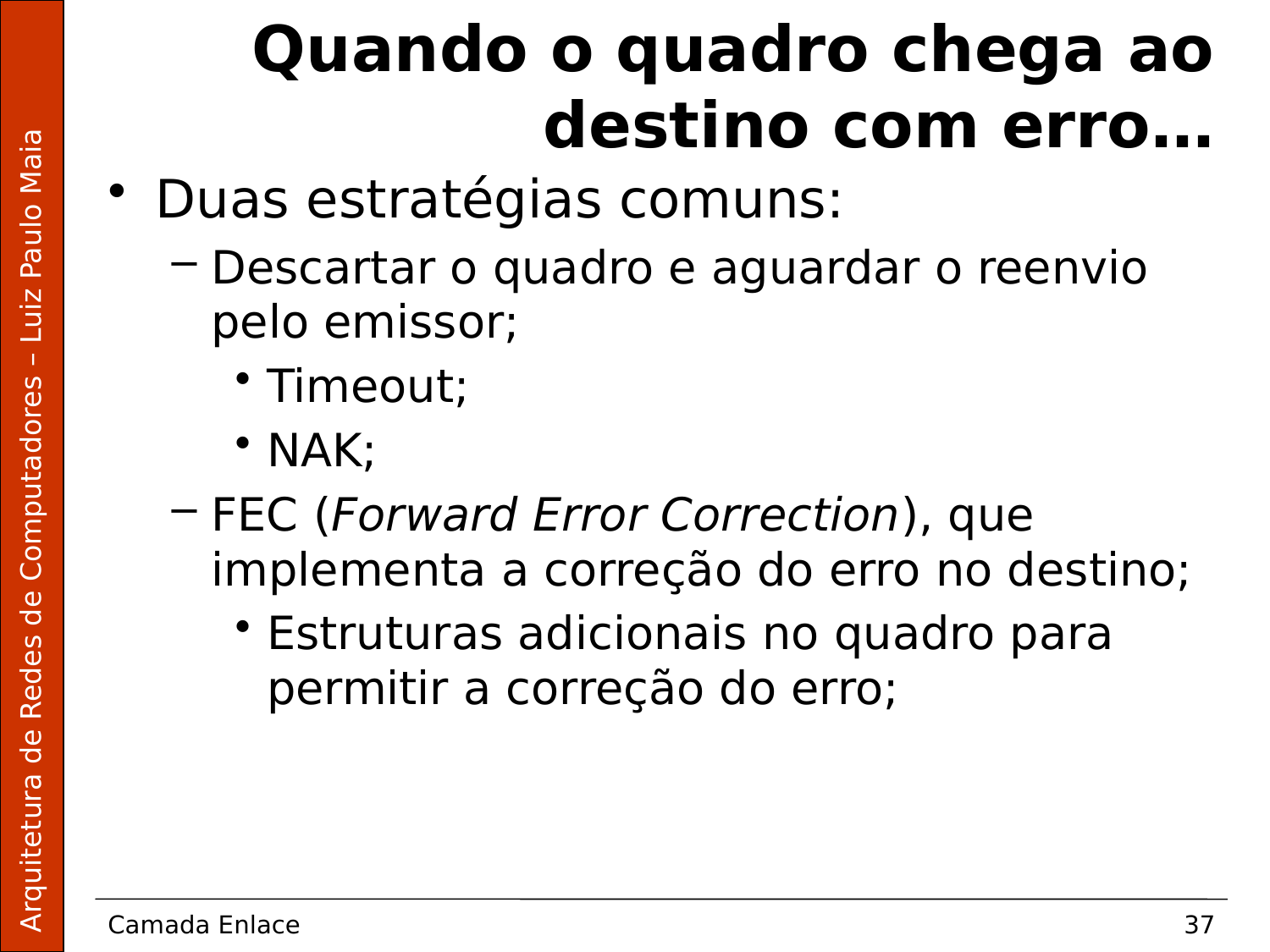

# Quando o quadro chega ao destino com erro…
Duas estratégias comuns:
Descartar o quadro e aguardar o reenvio pelo emissor;
Timeout;
NAK;
FEC (Forward Error Correction), que implementa a correção do erro no destino;
Estruturas adicionais no quadro para permitir a correção do erro;